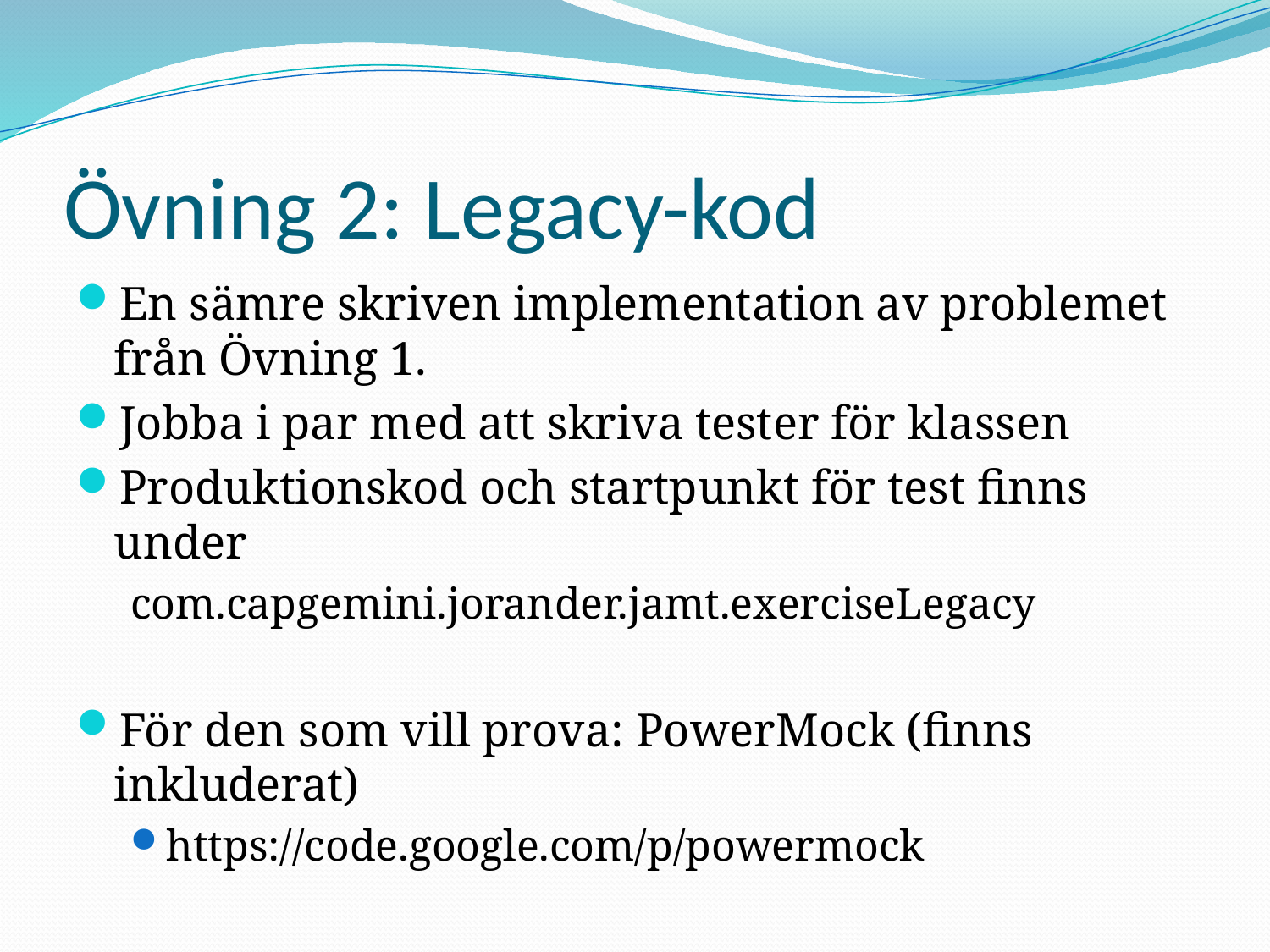

# Övning 2: Legacy-kod
En sämre skriven implementation av problemet från Övning 1.
Jobba i par med att skriva tester för klassen
Produktionskod och startpunkt för test finns under
com.capgemini.jorander.jamt.exerciseLegacy

För den som vill prova: PowerMock (finns inkluderat)
https://code.google.com/p/powermock